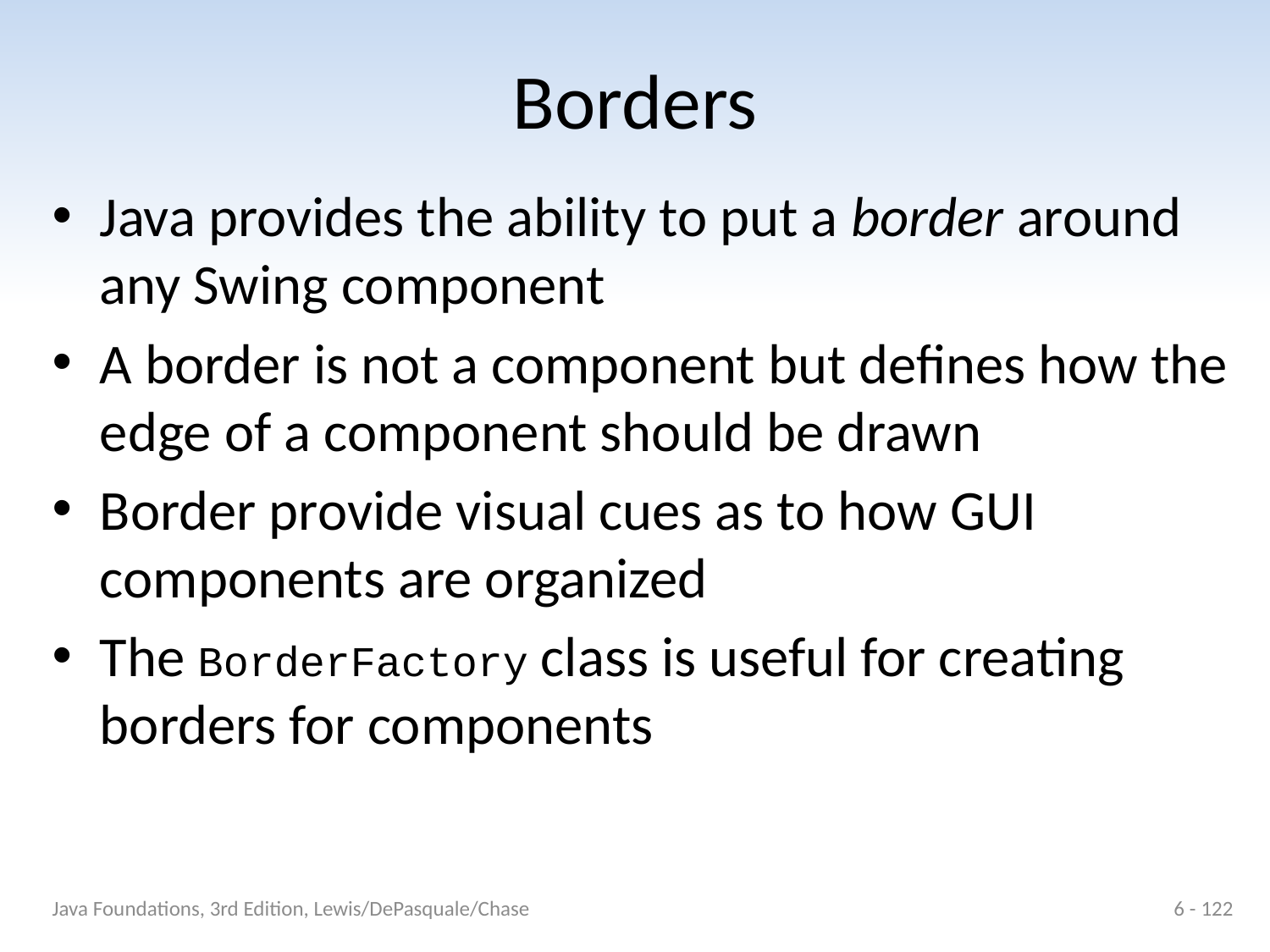

# Borders
Java provides the ability to put a border around any Swing component
A border is not a component but defines how the edge of a component should be drawn
Border provide visual cues as to how GUI components are organized
The BorderFactory class is useful for creating borders for components
Java Foundations, 3rd Edition, Lewis/DePasquale/Chase
6 - 122